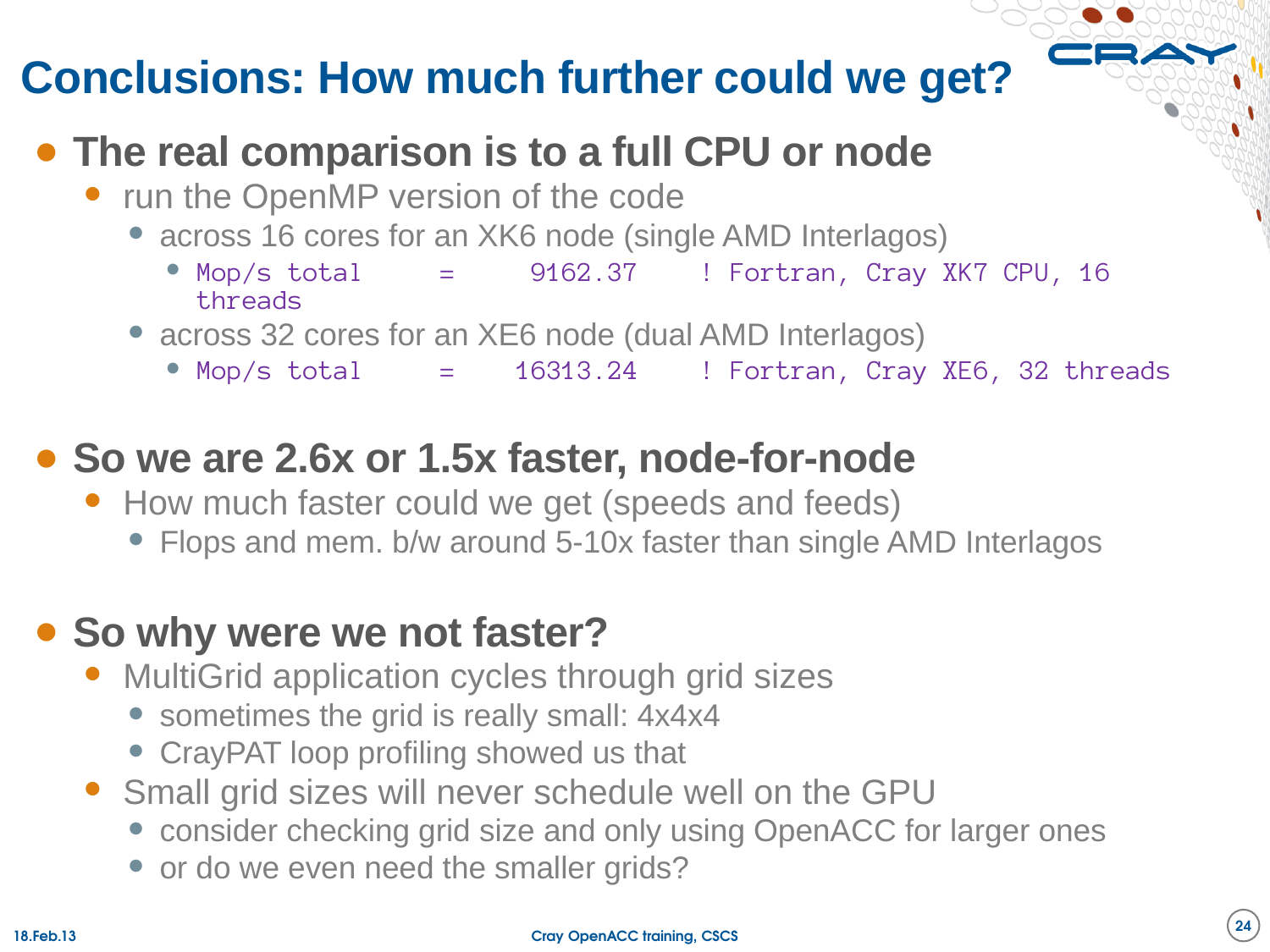

# Conclusions: How much further could we get?
The real comparison is to a full CPU or node
run the OpenMP version of the code
across 16 cores for an XK6 node (single AMD Interlagos)
Mop/s total     =     9162.37	! Fortran, Cray XK7 CPU, 16 threads
across 32 cores for an XE6 node (dual AMD Interlagos)
Mop/s total     =    16313.24	! Fortran, Cray XE6, 32 threads

So we are 2.6x or 1.5x faster, node-for-node
How much faster could we get (speeds and feeds)
Flops and mem. b/w around 5-10x faster than single AMD Interlagos

So why were we not faster?
MultiGrid application cycles through grid sizes
sometimes the grid is really small: 4x4x4
CrayPAT loop profiling showed us that
Small grid sizes will never schedule well on the GPU
consider checking grid size and only using OpenACC for larger ones
or do we even need the smaller grids?
24
18.Feb.13
Cray OpenACC training, CSCS